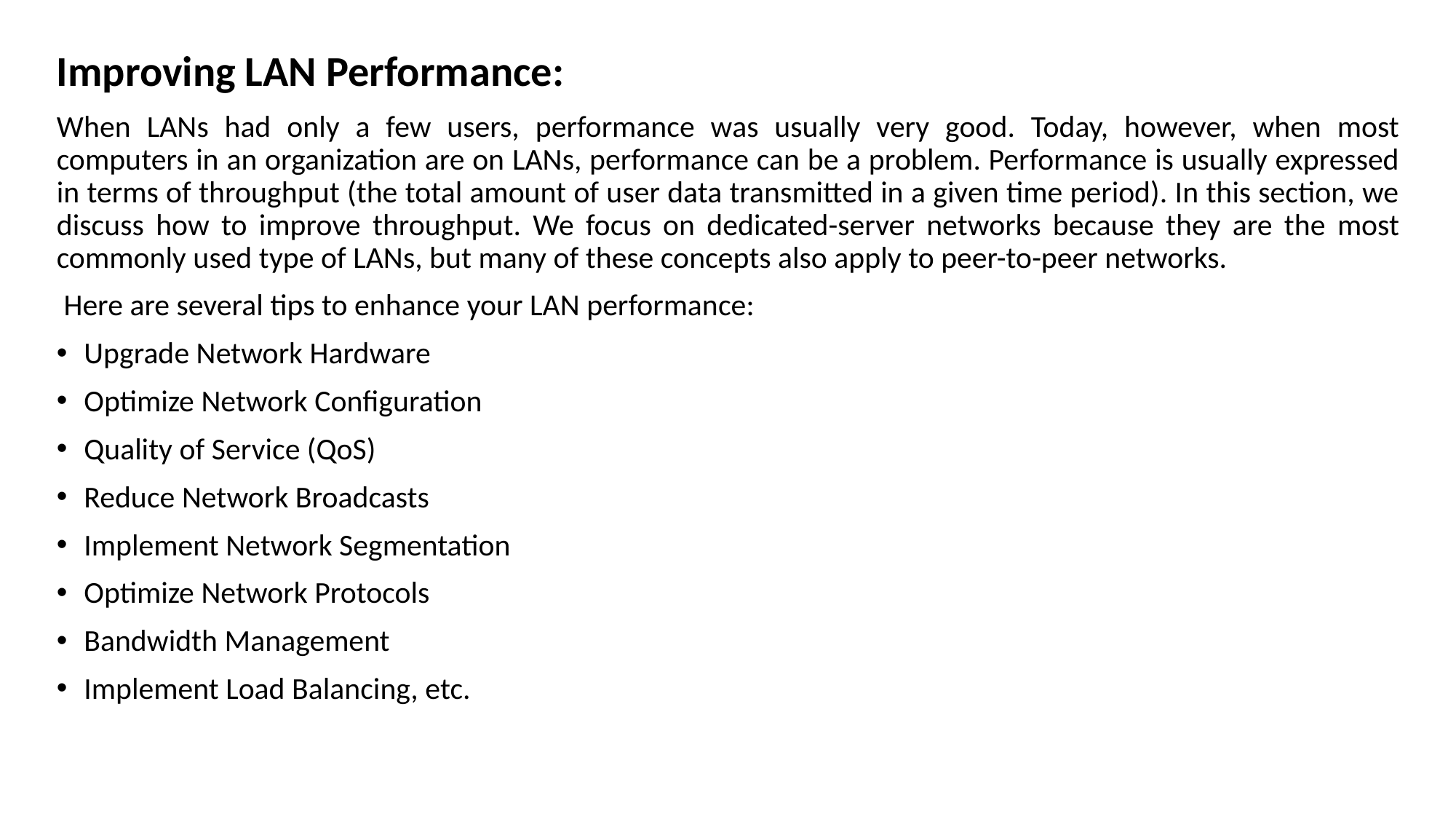

Improving LAN Performance:
When LANs had only a few users, performance was usually very good. Today, however, when most computers in an organization are on LANs, performance can be a problem. Performance is usually expressed in terms of throughput (the total amount of user data transmitted in a given time period). In this section, we discuss how to improve throughput. We focus on dedicated-server networks because they are the most commonly used type of LANs, but many of these concepts also apply to peer-to-peer networks.
 Here are several tips to enhance your LAN performance:
Upgrade Network Hardware
Optimize Network Configuration
Quality of Service (QoS)
Reduce Network Broadcasts
Implement Network Segmentation
Optimize Network Protocols
Bandwidth Management
Implement Load Balancing, etc.